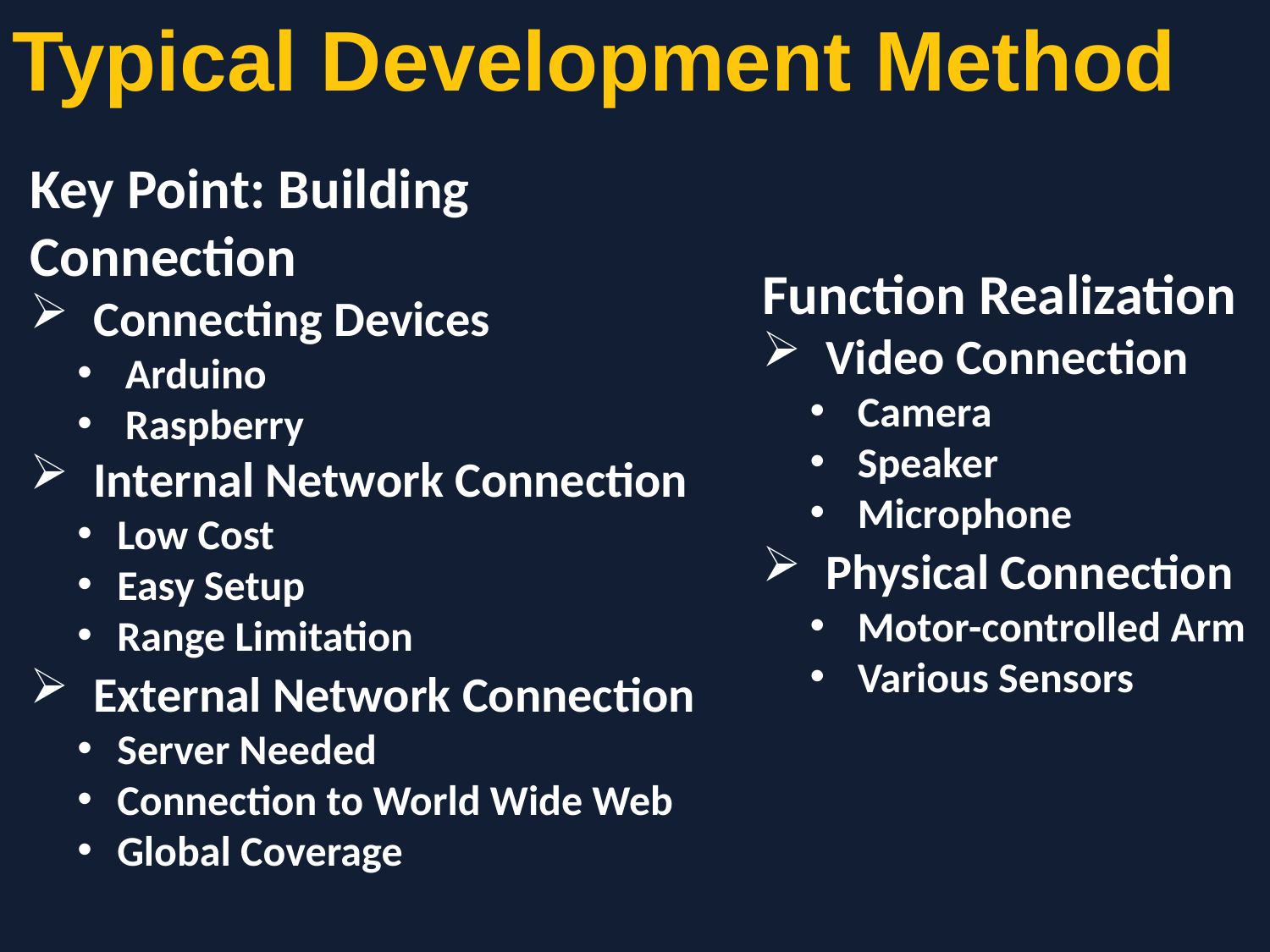

Typical Development Method
Key Point: Building Connection
Connecting Devices
Arduino
Raspberry
Internal Network Connection
Low Cost
Easy Setup
Range Limitation

External Network Connection
Server Needed
Connection to World Wide Web
Global Coverage
Function Realization
Video Connection
Camera
Speaker
Microphone

Physical Connection
Motor-controlled Arm
Various Sensors